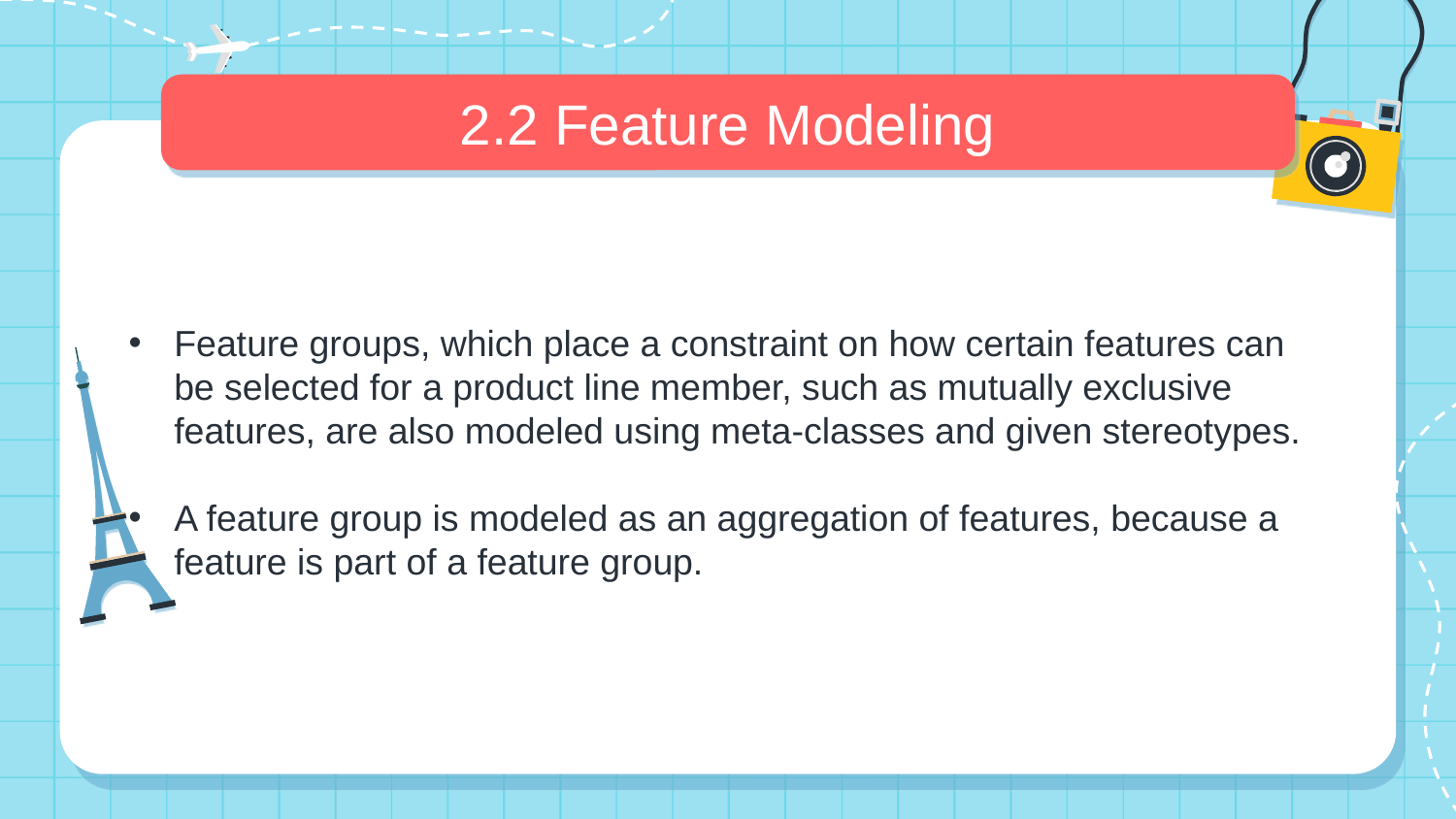

# 2.2 Feature Modeling
Feature groups, which place a constraint on how certain features can be selected for a product line member, such as mutually exclusive features, are also modeled using meta-classes and given stereotypes.

A feature group is modeled as an aggregation of features, because a feature is part of a feature group.